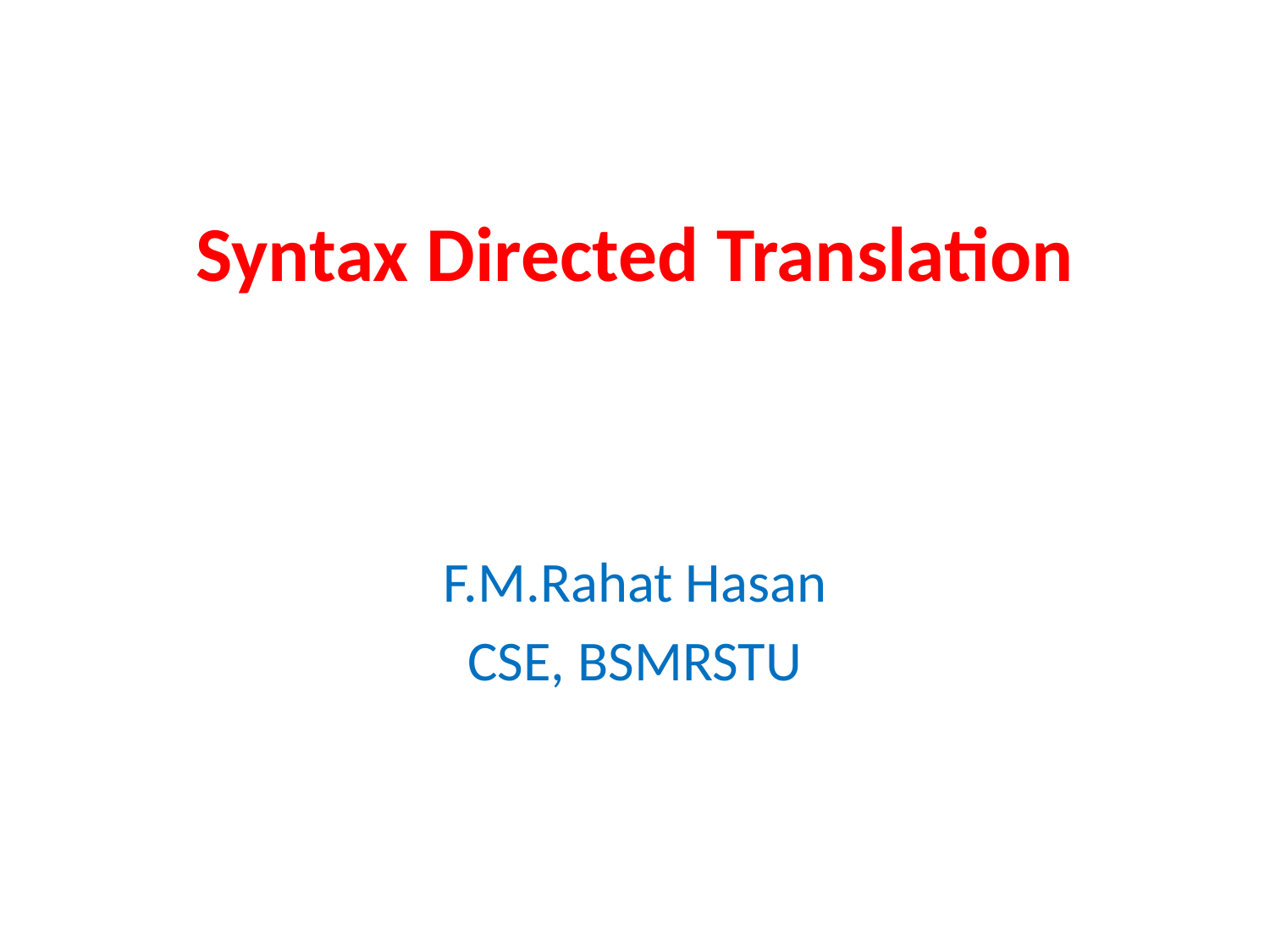

# Syntax Directed Translation
F.M.Rahat Hasan
CSE, BSMRSTU